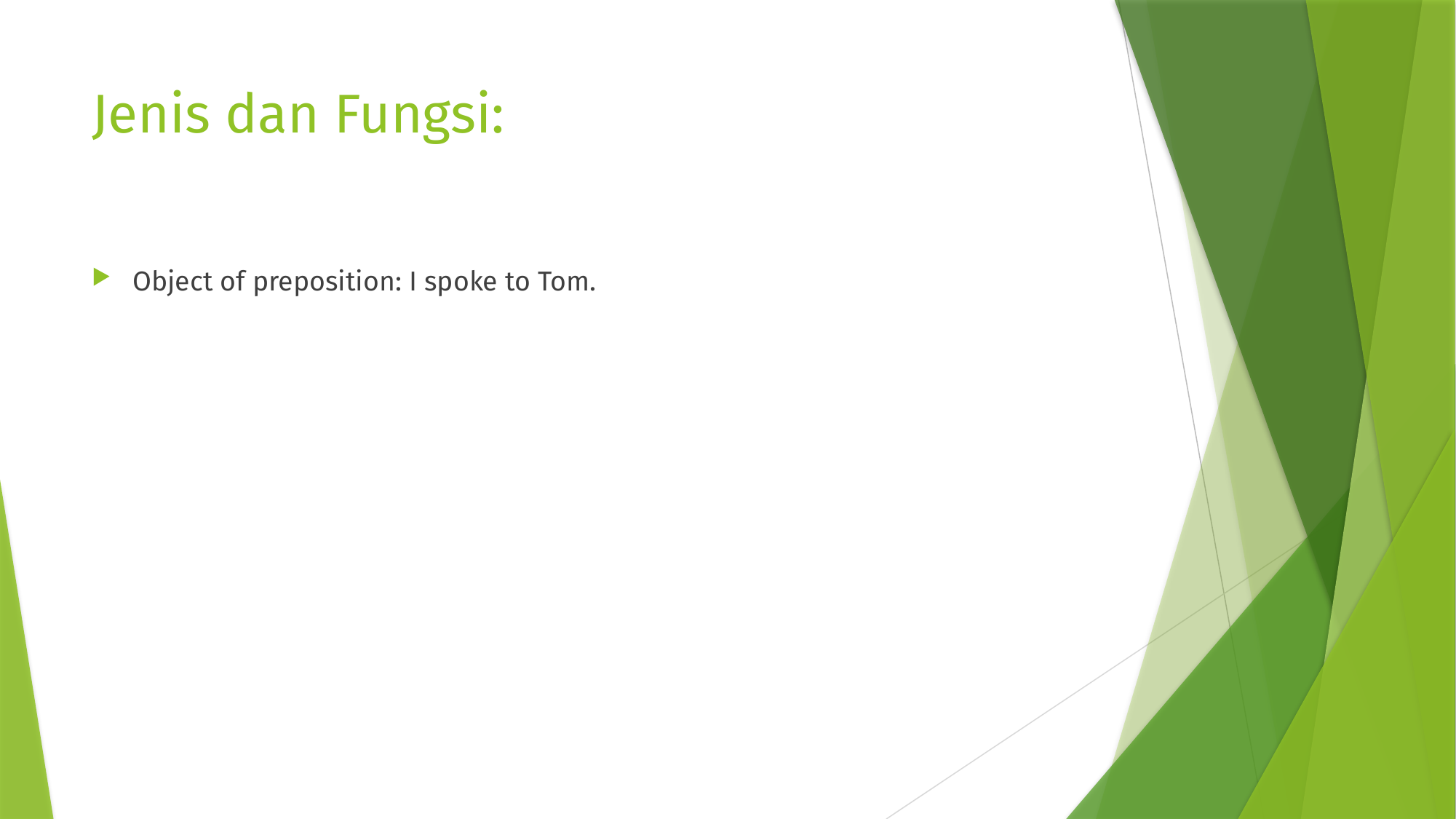

# Jenis dan Fungsi:
Object of preposition: I spoke to Tom.